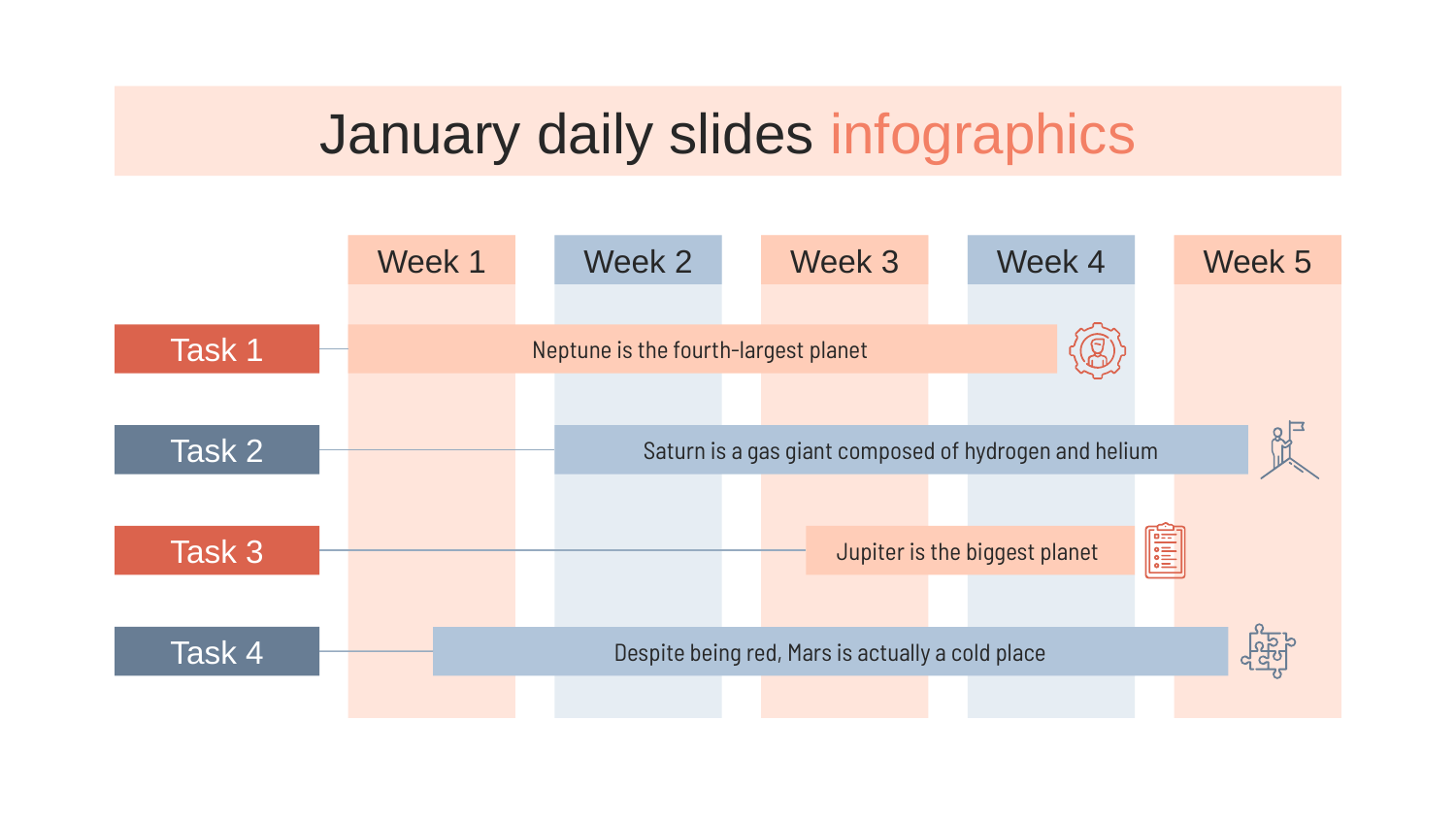

# January daily slides infographics

Week 1

Week 2

Week 3

Week 4

Week 5

Task 1
Neptune is the fourth-largest planet

Task 2
Saturn is a gas giant composed of hydrogen and helium

Jupiter is the biggest planet
Task 3

Task 4
Despite being red, Mars is actually a cold place